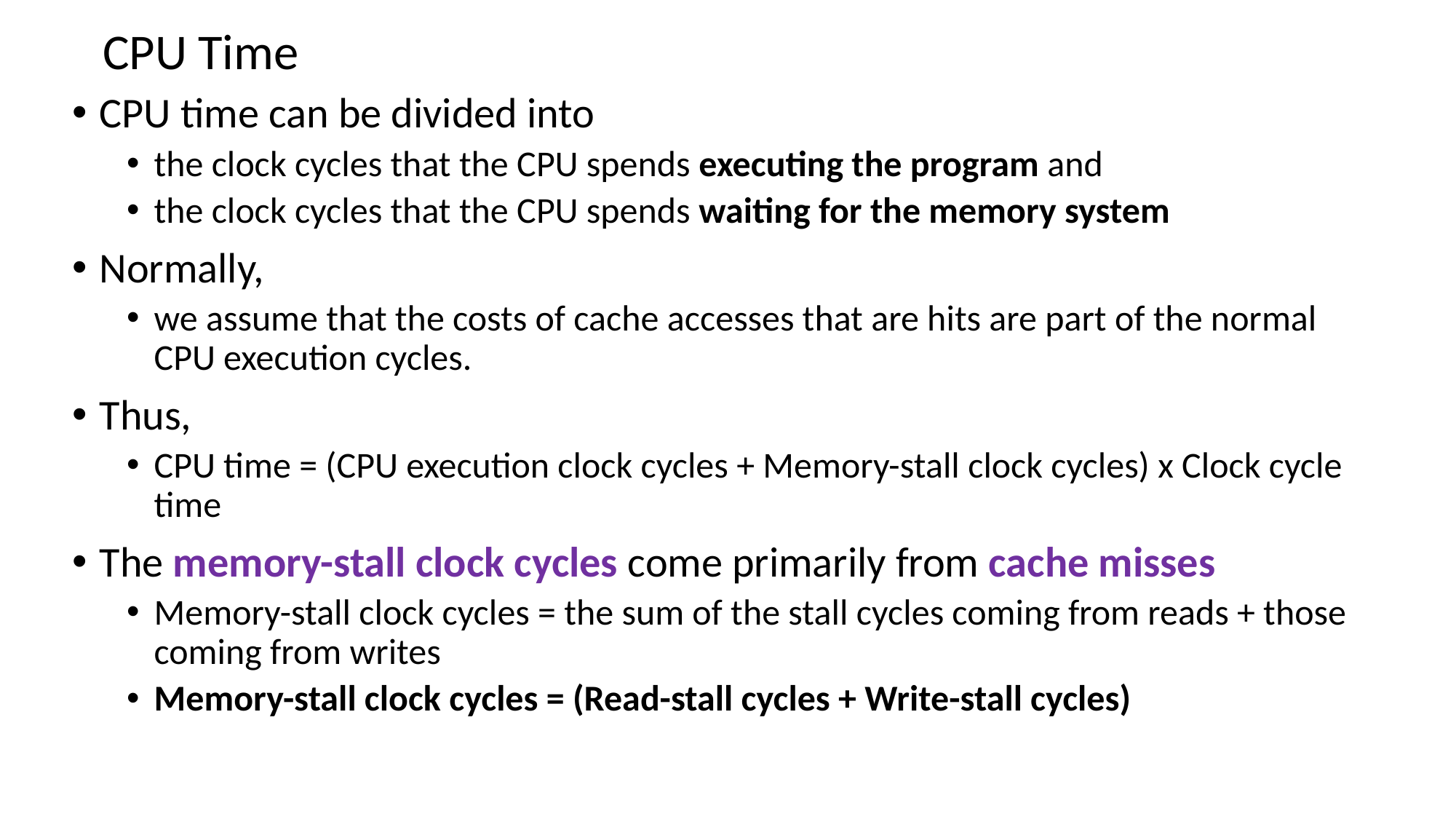

# CPU Time
CPU time can be divided into
the clock cycles that the CPU spends executing the program and
the clock cycles that the CPU spends waiting for the memory system
Normally,
we assume that the costs of cache accesses that are hits are part of the normal CPU execution cycles.
Thus,
CPU time = (CPU execution clock cycles + Memory-stall clock cycles) x Clock cycle time
The memory-stall clock cycles come primarily from cache misses
Memory-stall clock cycles = the sum of the stall cycles coming from reads + those coming from writes
Memory-stall clock cycles = (Read-stall cycles + Write-stall cycles)